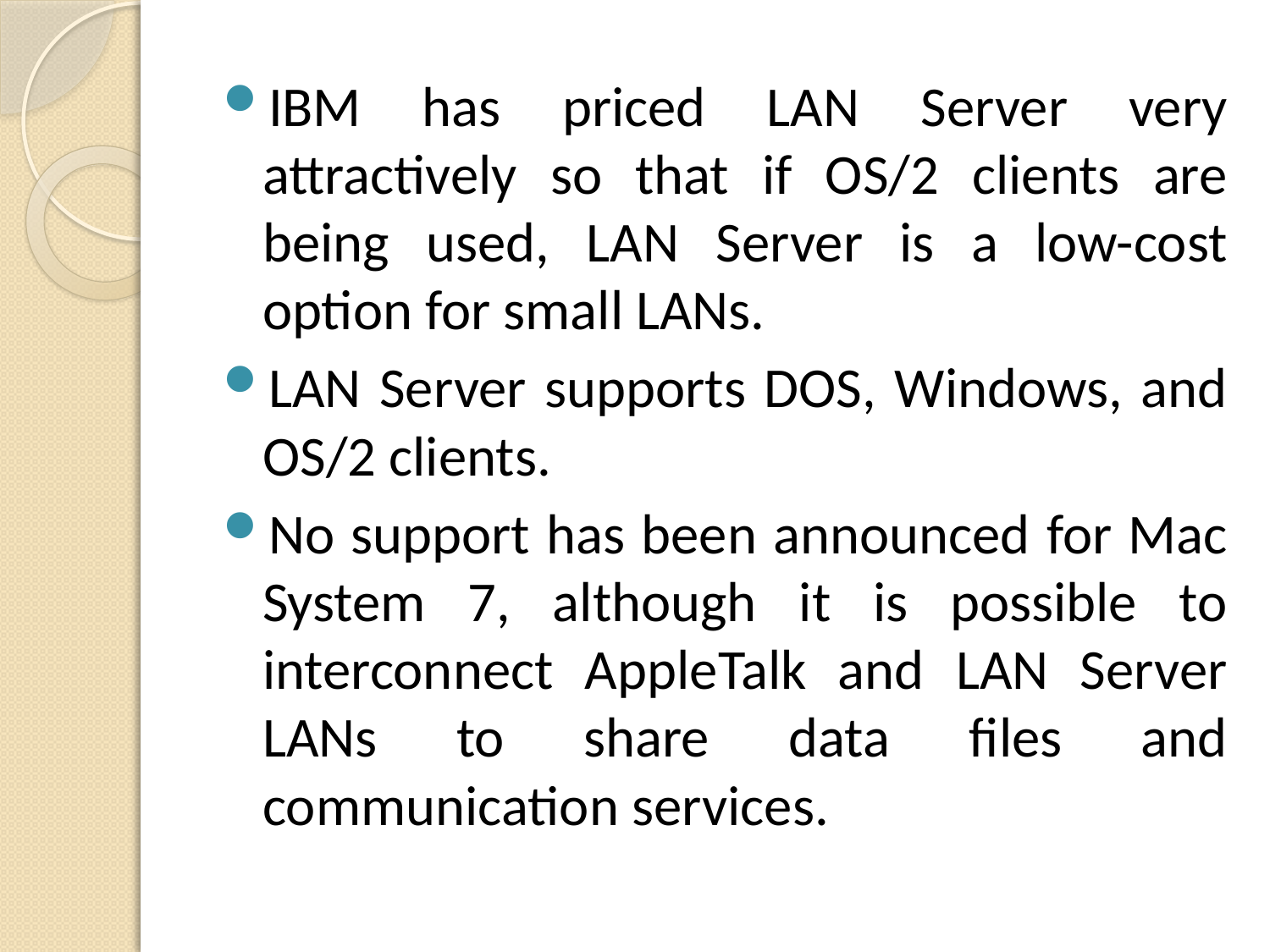

IBM has priced LAN Server very attractively so that if OS/2 clients are being used, LAN Server is a low-cost option for small LANs.
LAN Server supports DOS, Windows, and OS/2 clients.
No support has been announced for Mac System 7, although it is possible to interconnect AppleTalk and LAN Server LANs to share data files and communication services.